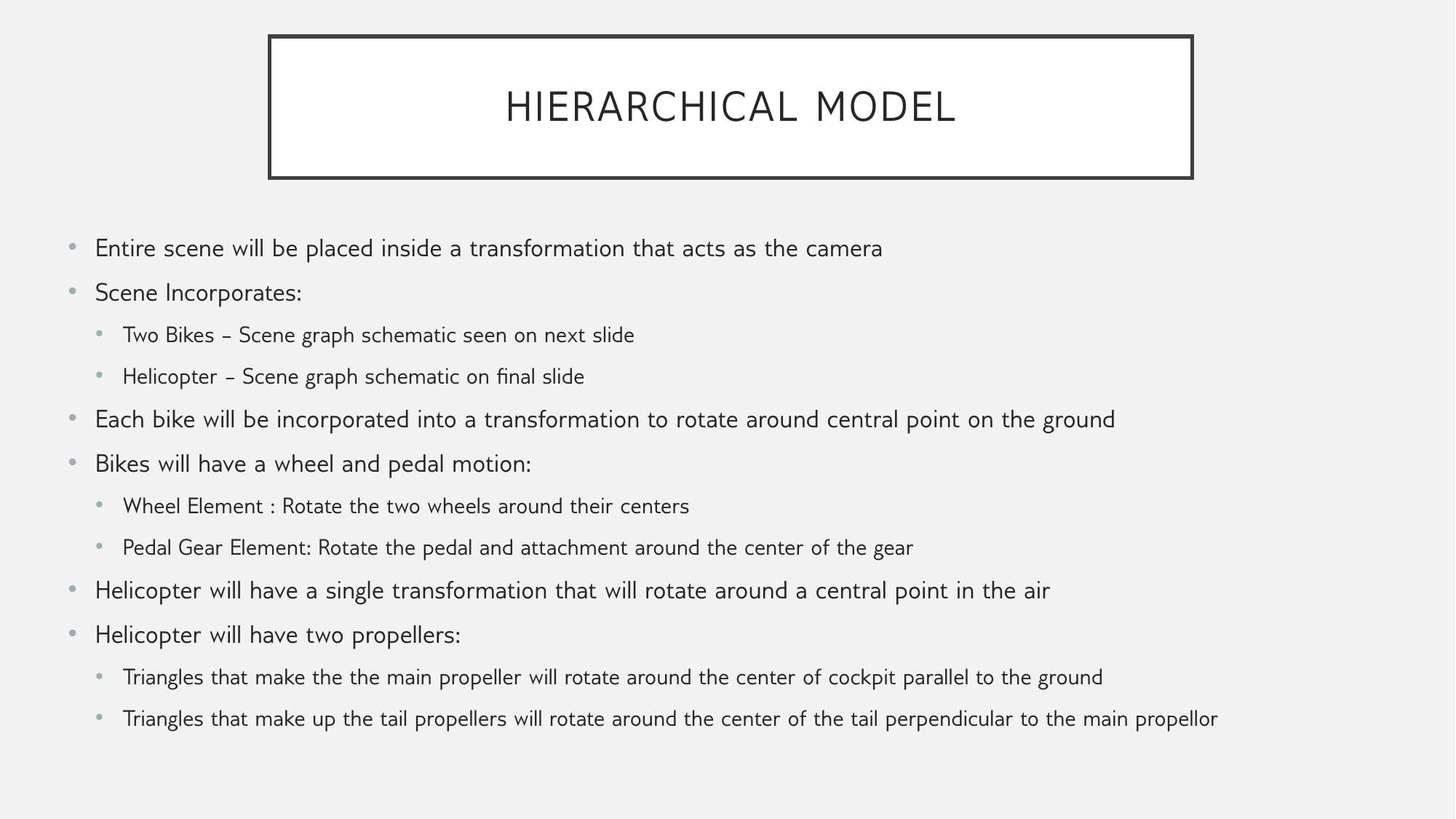

# Hierarchical model
Entire scene will be placed inside a transformation that acts as the camera
Scene Incorporates:
Two Bikes – Scene graph schematic seen on next slide
Helicopter – Scene graph schematic on final slide
Each bike will be incorporated into a transformation to rotate around central point on the ground
Bikes will have a wheel and pedal motion:
Wheel Element : Rotate the two wheels around their centers
Pedal Gear Element: Rotate the pedal and attachment around the center of the gear
Helicopter will have a single transformation that will rotate around a central point in the air
Helicopter will have two propellers:
Triangles that make the the main propeller will rotate around the center of cockpit parallel to the ground
Triangles that make up the tail propellers will rotate around the center of the tail perpendicular to the main propellor